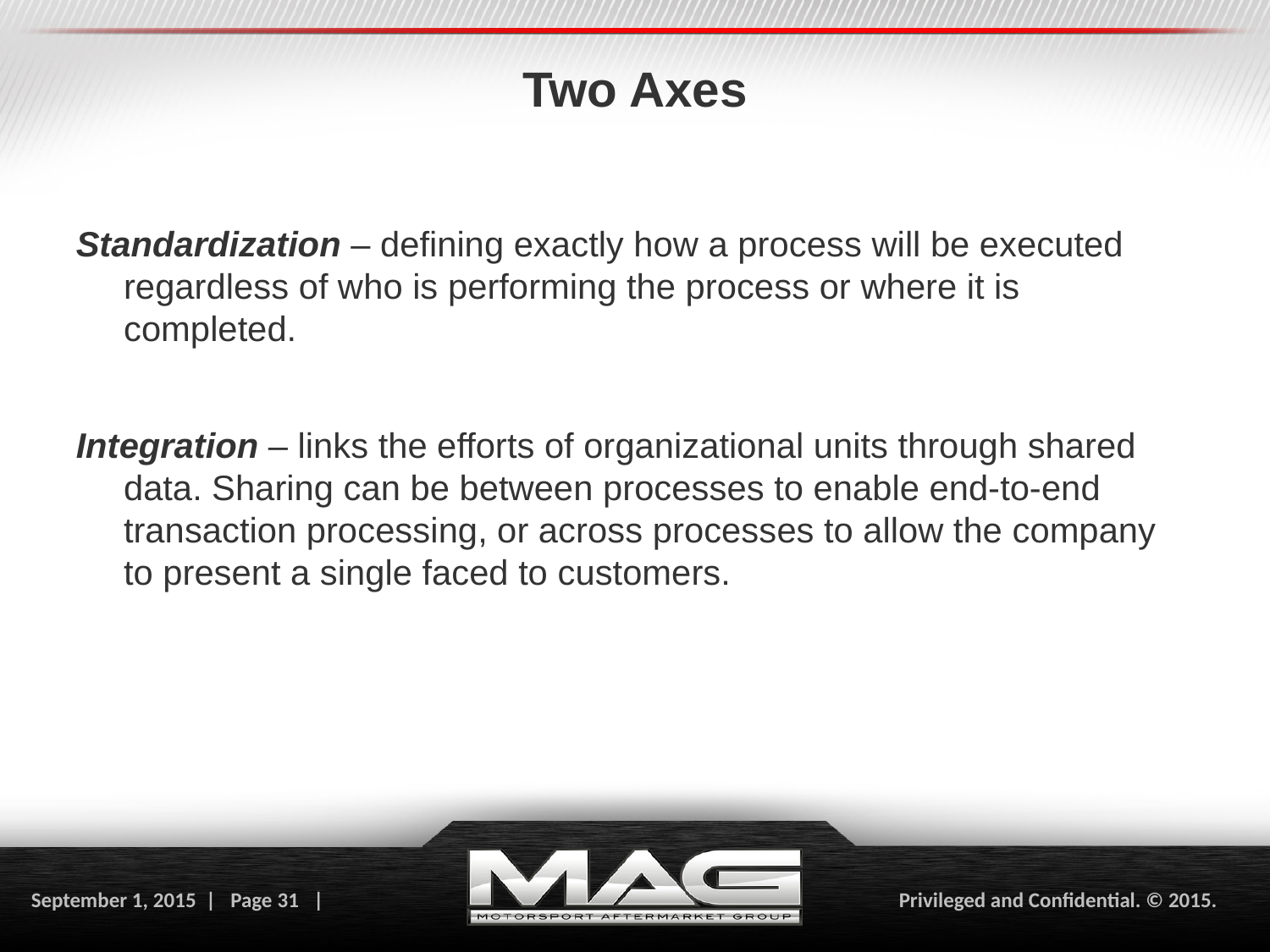

# Two Axes
Standardization – defining exactly how a process will be executed regardless of who is performing the process or where it is completed.

Integration – links the efforts of organizational units through shared data. Sharing can be between processes to enable end-to-end transaction processing, or across processes to allow the company to present a single faced to customers.